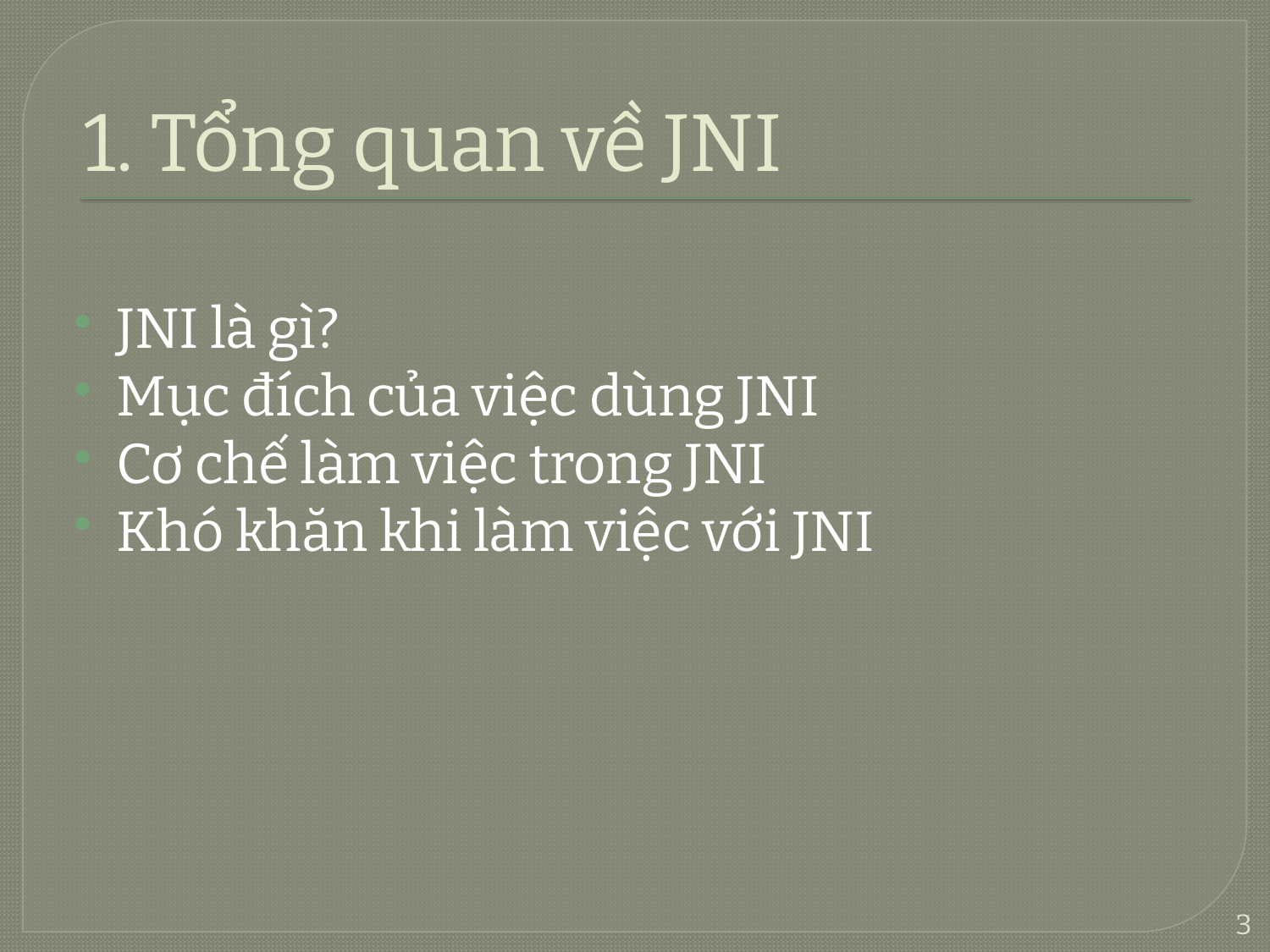

# 1. Tổng quan về JNI
JNI là gì?
Mục đích của việc dùng JNI
Cơ chế làm việc trong JNI
Khó khăn khi làm việc với JNI

3